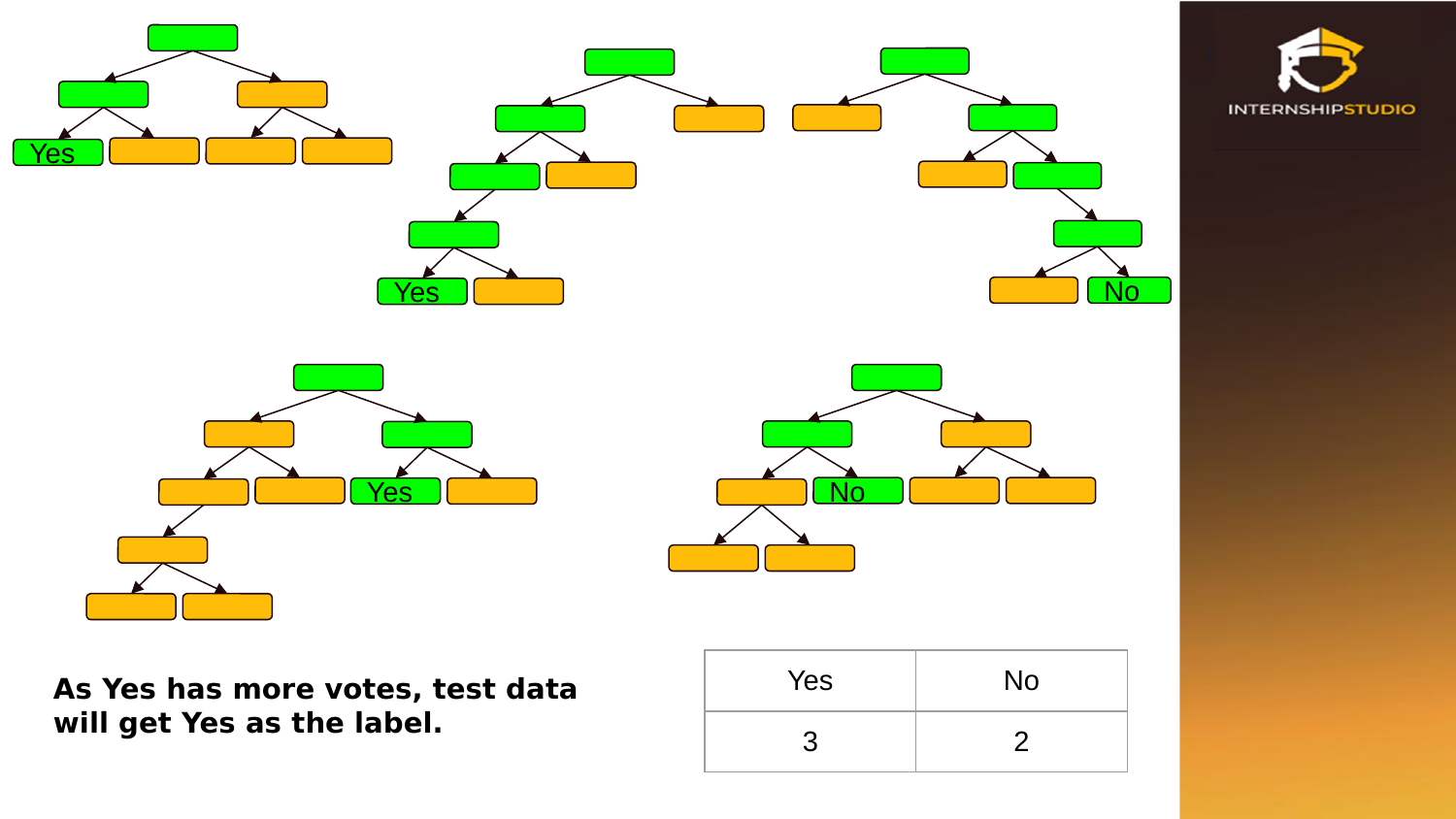

Yes

No
Yes

No

Yes

| Yes | No |
| --- | --- |
| 3 | 2 |
As Yes has more votes, test data will get Yes as the label.